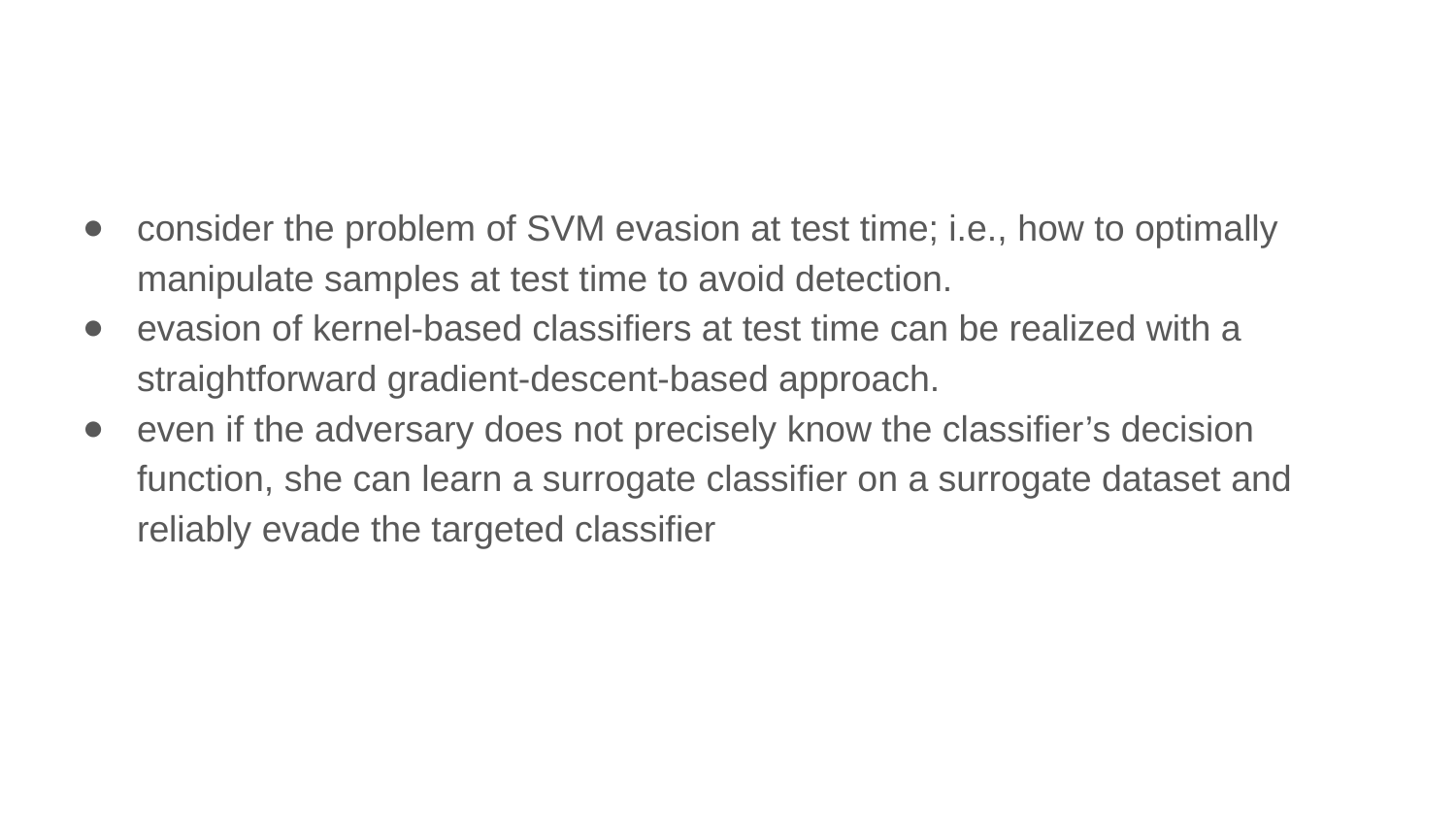

#
consider the problem of SVM evasion at test time; i.e., how to optimally manipulate samples at test time to avoid detection.
evasion of kernel-based classifiers at test time can be realized with a straightforward gradient-descent-based approach.
even if the adversary does not precisely know the classifier’s decision function, she can learn a surrogate classifier on a surrogate dataset and reliably evade the targeted classifier